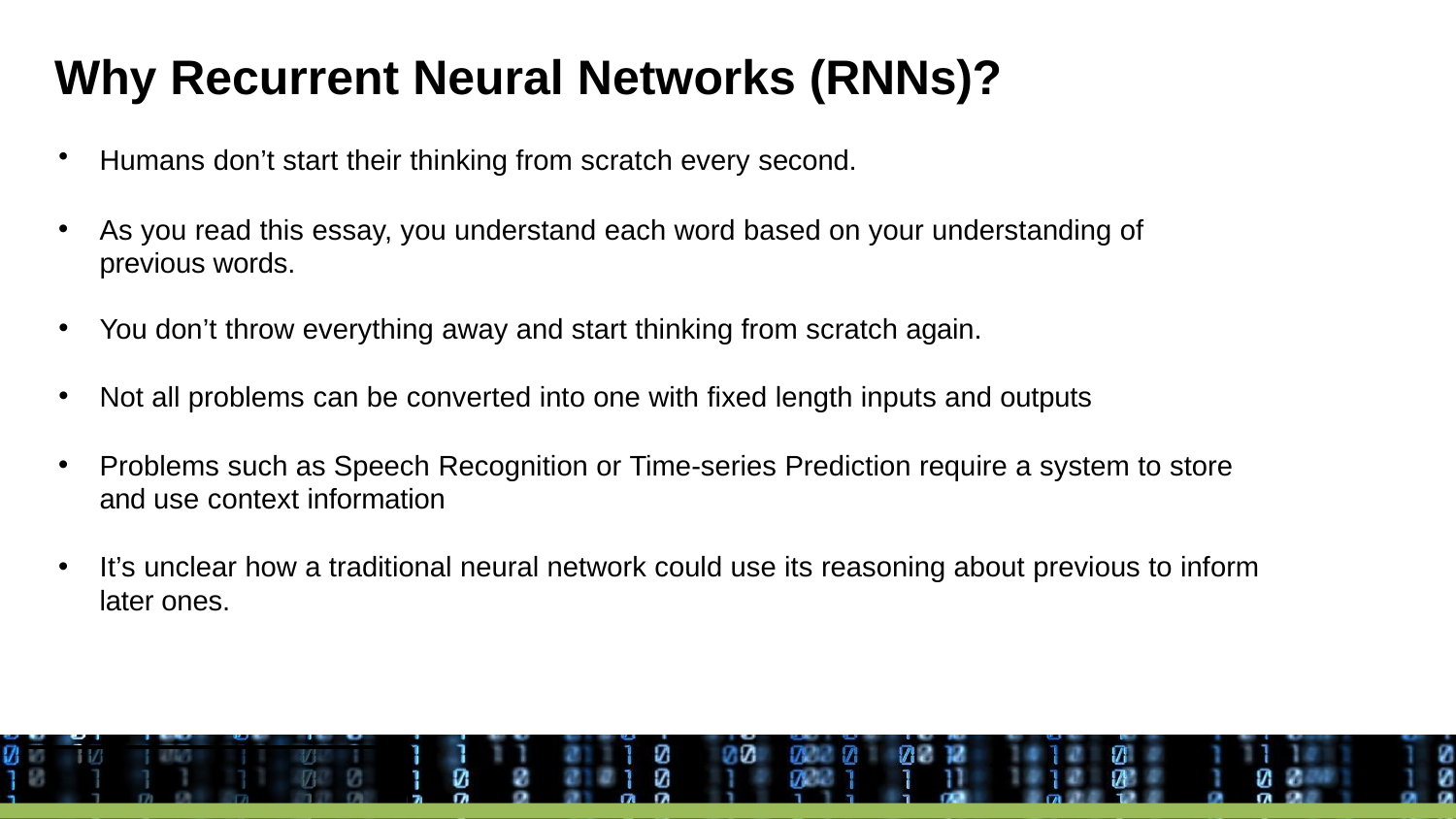

# Why Recurrent Neural Networks (RNNs)?
Humans don’t start their thinking from scratch every second.

As you read this essay, you understand each word based on your understanding of previous words.
You don’t throw everything away and start thinking from scratch again.

Not all problems can be converted into one with fixed length inputs and outputs

Problems such as Speech Recognition or Time-series Prediction require a system to store and use context information

It’s unclear how a traditional neural network could use its reasoning about previous to inform later ones.